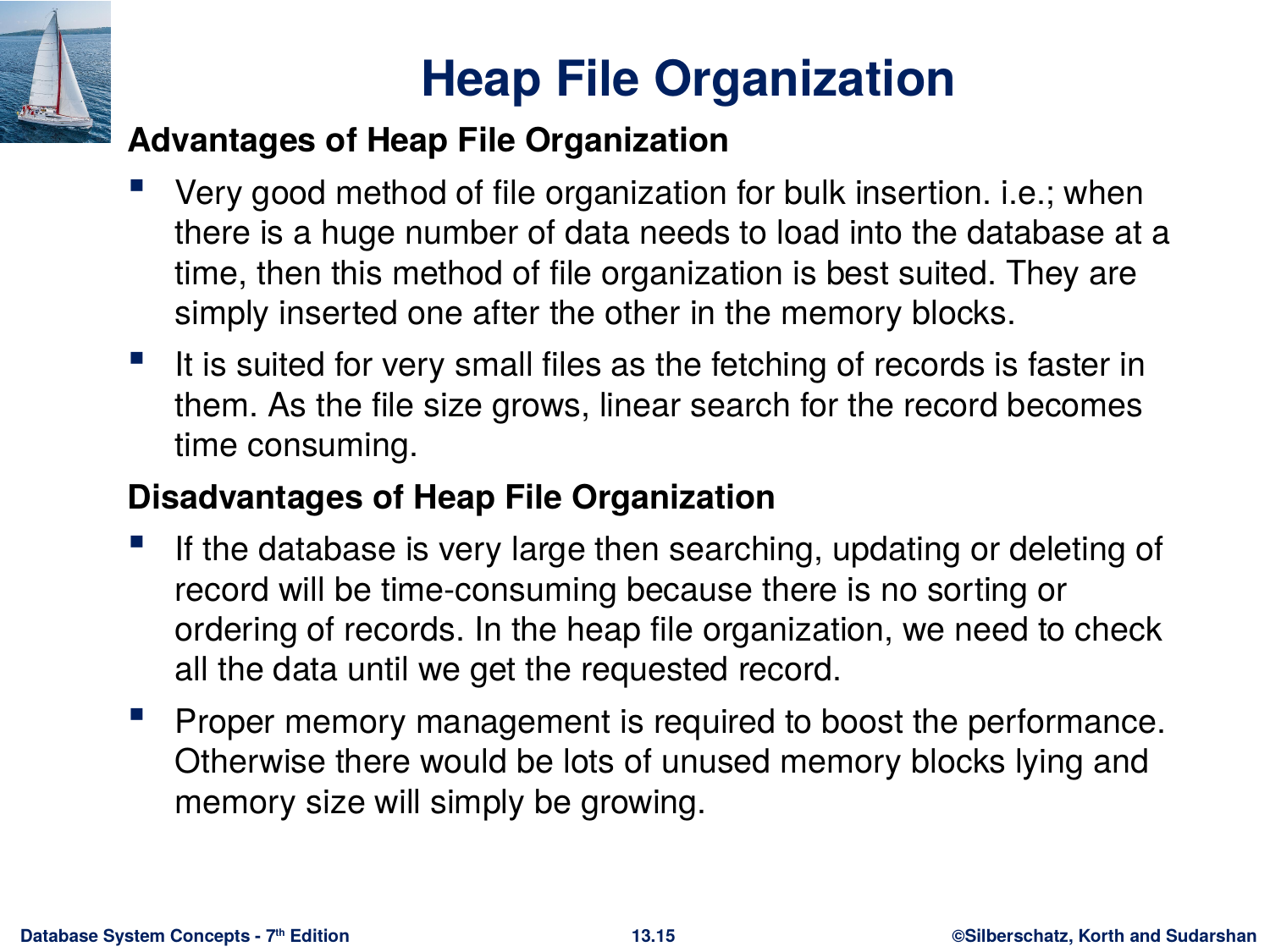

Heap File Organization
Advantages of Heap File Organization
Very good method of file organization for bulk insertion. i.e.; when there is a huge number of data needs to load into the database at a time, then this method of file organization is best suited. They are simply inserted one after the other in the memory blocks.
It is suited for very small files as the fetching of records is faster in them. As the file size grows, linear search for the record becomes time consuming.
Disadvantages of Heap File Organization
If the database is very large then searching, updating or deleting of record will be time-consuming because there is no sorting or ordering of records. In the heap file organization, we need to check all the data until we get the requested record.
Proper memory management is required to boost the performance. Otherwise there would be lots of unused memory blocks lying and memory size will simply be growing.